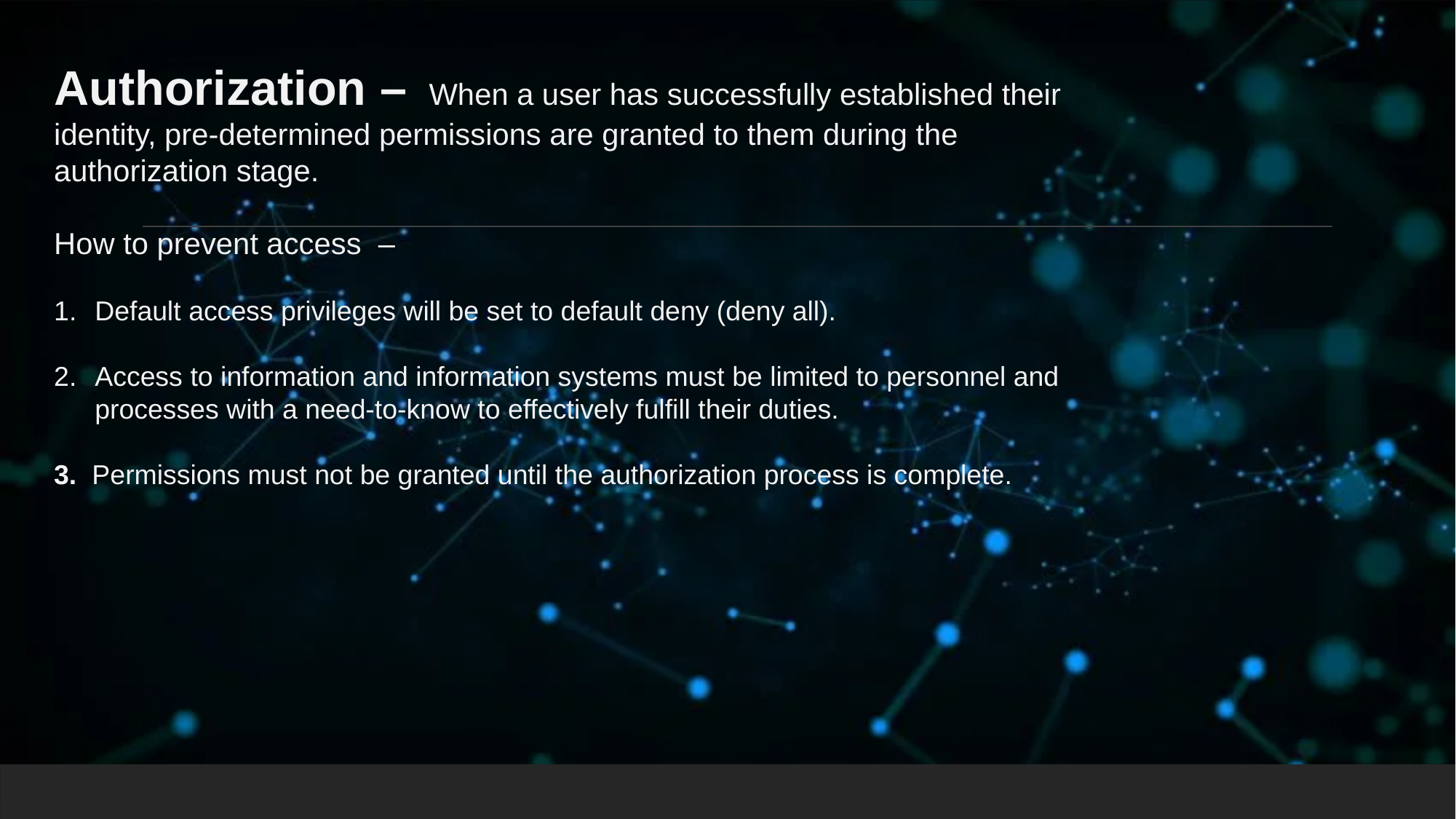

Authorization –  When a user has successfully established their identity, pre-determined permissions are granted to them during the authorization stage.

How to prevent access  –

Default access privileges will be set to default deny (deny all).

Access to information and information systems must be limited to personnel and processes with a need-to-know to effectively fulfill their duties.

3.  Permissions must not be granted until the authorization process is complete.